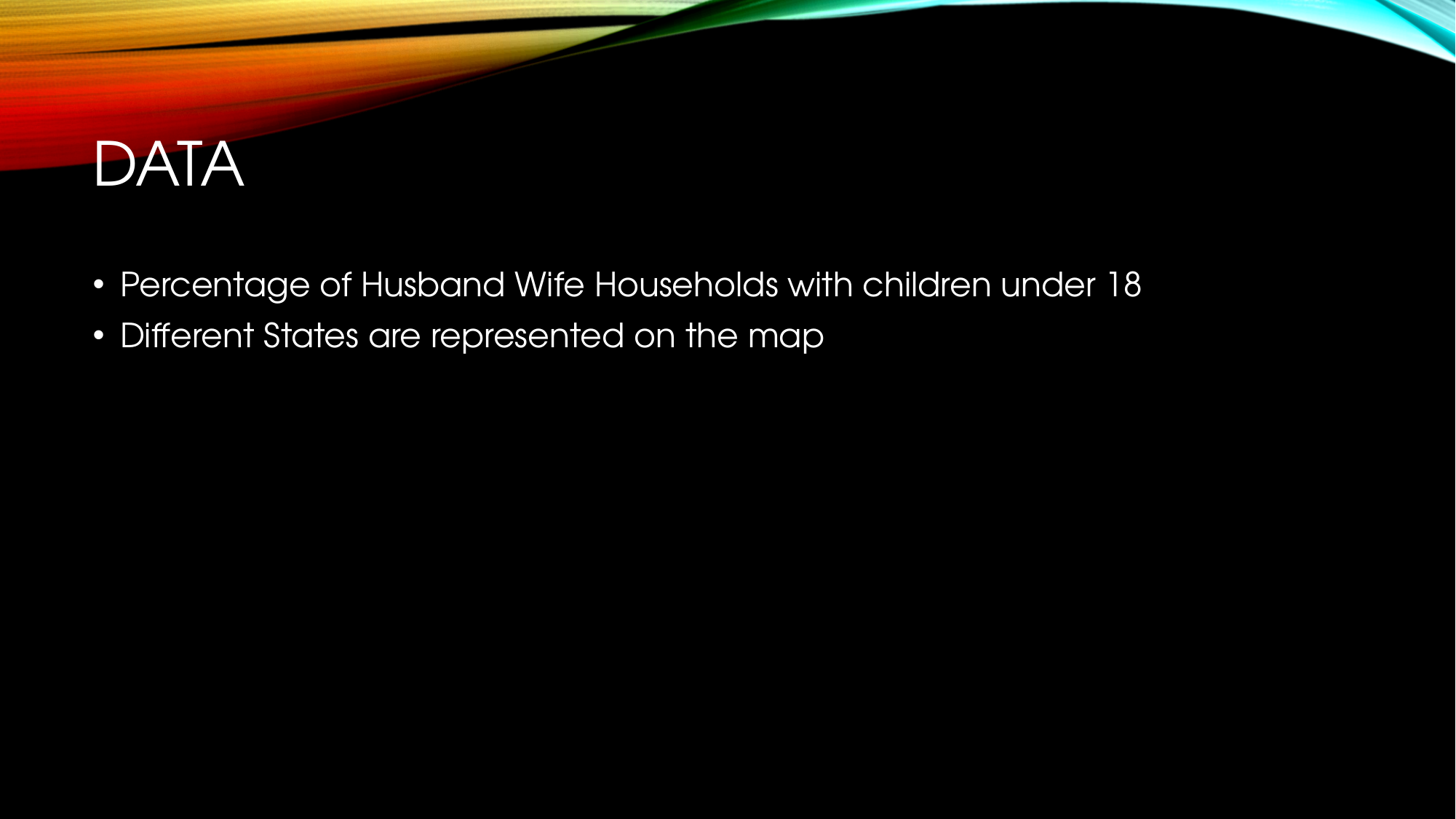

# Data
Percentage of Husband Wife Households with children under 18
Different States are represented on the map